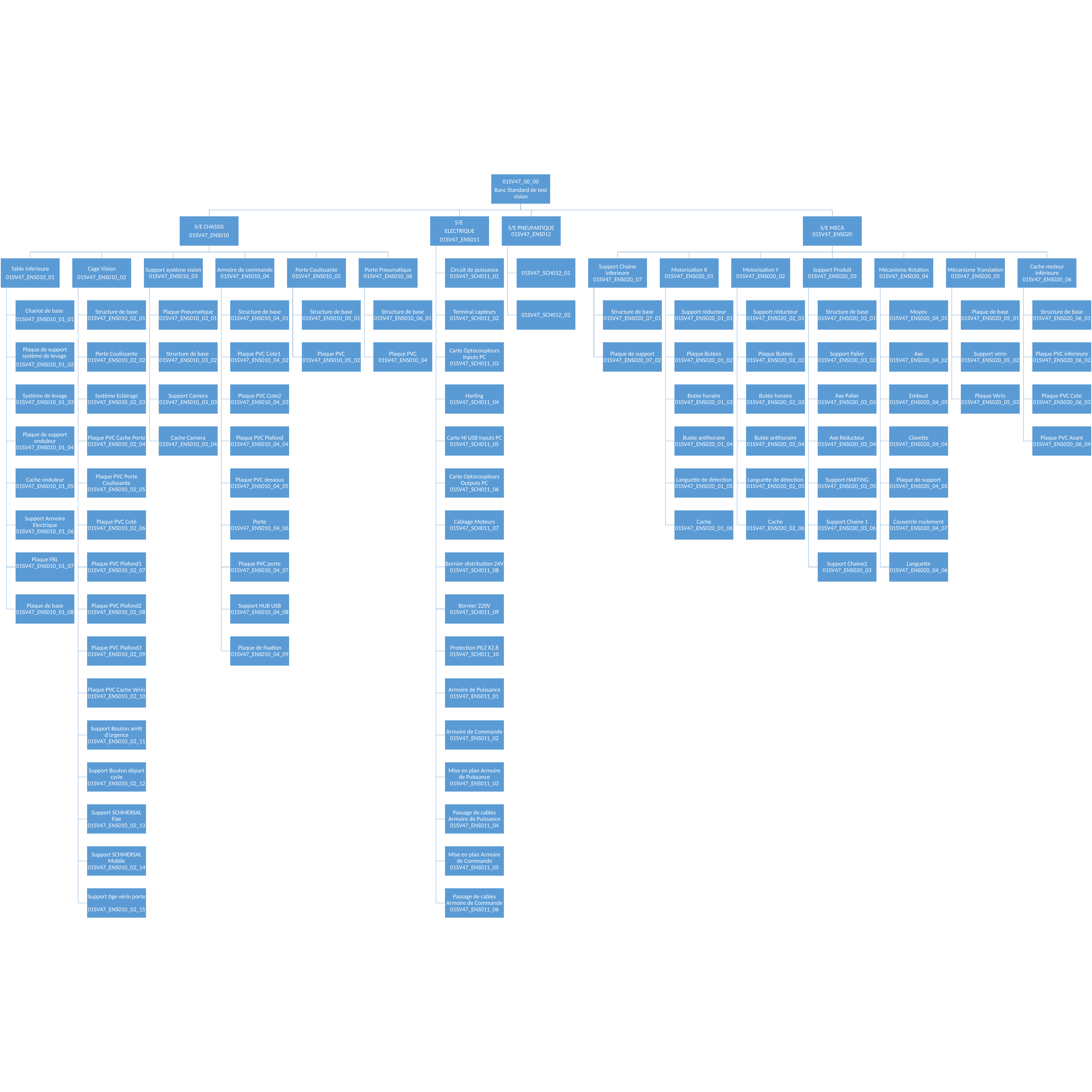

01SV47_00_00
Banc Standard de test vision
S/E CHASSIS
01SV47_ENS010
Table Inferieure
01SV47_ENS010_01
Chariot de base
01SV47_ENS010_01_01
Plaque de support système de levage
01SV47_ENS010_01_02
Système de levage 01SV47_ENS010_01_03
Plaque de support onduleur 01SV47_ENS010_01_04
Cache onduleur 01SV47_ENS010_01_05
Support Armoire Electrique 01SV47_ENS010_01_06
Plaque FRL 01SV47_ENS010_01_07

Plaque de base 01SV47_ENS010_01_08
Cage Vision
01SV47_ENS010_02
Structure de base 01SV47_ENS010_02_01
Porte Coulissante 01SV47_ENS010_02_02
Système Eclairage 01SV47_ENS010_02_03
Plaque PVC Cache Porte 01SV47_ENS010_02_04
Plaque PVC Porte Coulissante 01SV47_ENS010_02_05
Plaque PVC Coté 01SV47_ENS010_02_06
Plaque PVC Plafond1 01SV47_ENS010_02_07
Plaque PVC Plafond2 01SV47_ENS010_02_08
Plaque PVC Plafond3 01SV47_ENS010_02_09
Plaque PVC Cache Vérin 01SV47_ENS010_02_10
Support Bouton arrêt d’urgence 01SV47_ENS010_02_11
Support Bouton départ cycle 01SV47_ENS010_02_12
Support SCHMERSAL Fixe 01SV47_ENS010_02_13
Support SCHMERSAL Mobile 01SV47_ENS010_02_14
Support tige vérin porte  01SV47_ENS010_02_15
Support système vision 01SV47_ENS010_03
Plaque Pneumatique 01SV47_ENS010_03_01
Structure de base  01SV47_ENS010_03_02
Support Camera 01SV47_ENS010_03_03
Cache Camera 01SV47_ENS010_03_04
Armoire de commande 01SV47_ENS010_04
Structure de base 01SV47_ENS010_04_01
Plaque PVC Cote1  01SV47_ENS010_04_02
Plaque PVC Cote2 01SV47_ENS010_04_03
Plaque PVC Plafond 01SV47_ENS010_04_04
Plaque PVC dessous 01SV47_ENS010_04_05
Porte 01SV47_ENS010_04_06
Plaque PVC porte 01SV47_ENS010_04_07
Support HUB USB 01SV47_ENS010_04_08
Plaque de fixation 01SV47_ENS010_04_09
Porte Coulissante 01SV47_ENS010_05
Structure de base 01SV47_ENS010_05_01
Plaque PVC 01SV47_ENS010_05_02
Porte Pneumatique 01SV47_ENS010_06
Structure de base 01SV47_ENS010_06_01
Plaque PVC 01SV47_ENS010_04
S/E
ELECTRIQUE
01SV47_ENS011
Circuit de puissance
01SV47_SCH011_01
Terminal capteurs
01SV47_SCH011_02
Carte Optocoupleurs Inputs PC
01SV47_SCH011_03
Harting
01SV47_SCH011_04
Carte NI USB Inputs PC
01SV47_SCH011_05
Carte Optocoupleurs Outputs PC
01SV47_SCH011_06
Cablage Moteurs
01SV47_SCH011_07
Bornier distribution 24V
01SV47_SCH011_08
Bornier 220V
01SV47_SCH011_09
Protection PILZ X2.8
01SV47_SCH011_10
Armoire de Puissance
01SV47_ENS011_01
Armoire de Commande
01SV47_ENS011_02
Mise en plan Armoire de Puissance
01SV47_ENS011_03
Passage de cables Armoire de Puissance
01SV47_ENS011_04
Mise en plan Armoire de Commande
01SV47_ENS011_05
Passage de cables Armoire de Commande
01SV47_ENS011_06
S/E PNEUMATIQUE 01SV47_ENS012
01SV47_SCH012_01
01SV47_SCH012_02
S/E MECA 01SV47_ENS020
Support Chaine inferieure 01SV47_ENS020_07
Structure de base 01SV47_ENS020_07_01
Plaque de support 01SV47_ENS020_07_02
Motorisation X 01SV47_ENS020_01
Support réducteur 01SV47_ENS020_01_01
Plaque Butées 01SV47_ENS020_01_02
Butée horaire 01SV47_ENS020_01_03
Butée antihoraire 01SV47_ENS020_01_04
Languette de détection 01SV47_ENS020_01_05
Cache 01SV47_ENS020_01_06
Motorisation Y 01SV47_ENS020_02
Support réducteur 01SV47_ENS020_02_01
Plaque Butées 01SV47_ENS020_02_02
Butée horaire 01SV47_ENS020_02_03
Butée antihoraire 01SV47_ENS020_02_04
Languette de détection 01SV47_ENS020_02_05
Cache 01SV47_ENS020_02_06
Support Produit 01SV47_ENS020_03
Structure de base 01SV47_ENS020_03_01
Support Palier 01SV47_ENS020_03_02
Axe Palier 01SV47_ENS020_03_03
Axe Réducteur 01SV47_ENS020_03_04
Support HARTING 01SV47_ENS020_03_05
Support Chaine 1 01SV47_ENS020_03_06
Support Chaine2 01SV47_ENS020_03
Mécanisme Rotation 01SV47_ENS020_04
Moyeu 01SV47_ENS020_04_01
Axe 01SV47_ENS020_04_02
Embout 01SV47_ENS020_04_03
Clavette 01SV47_ENS020_04_04
Plaque de support 01SV47_ENS020_04_05
Couvercle roulement 01SV47_ENS020_04_07
Languette 01SV47_ENS020_04_06
Mécanisme Translation 01SV47_ENS020_05
Plaque de base 01SV47_ENS020_05_01
Support vérin 01SV47_ENS020_05_02
Plaque Vérin 01SV47_ENS020_05_03
Cache moteur inférieure 01SV47_ENS020_06
Structure de base 01SV47_ENS020_06_01
Plaque PVC inferieure 01SV47_ENS020_06_02
Plaque PVC Cote 01SV47_ENS020_06_03
Plaque PVC Avant 01SV47_ENS020_06_04